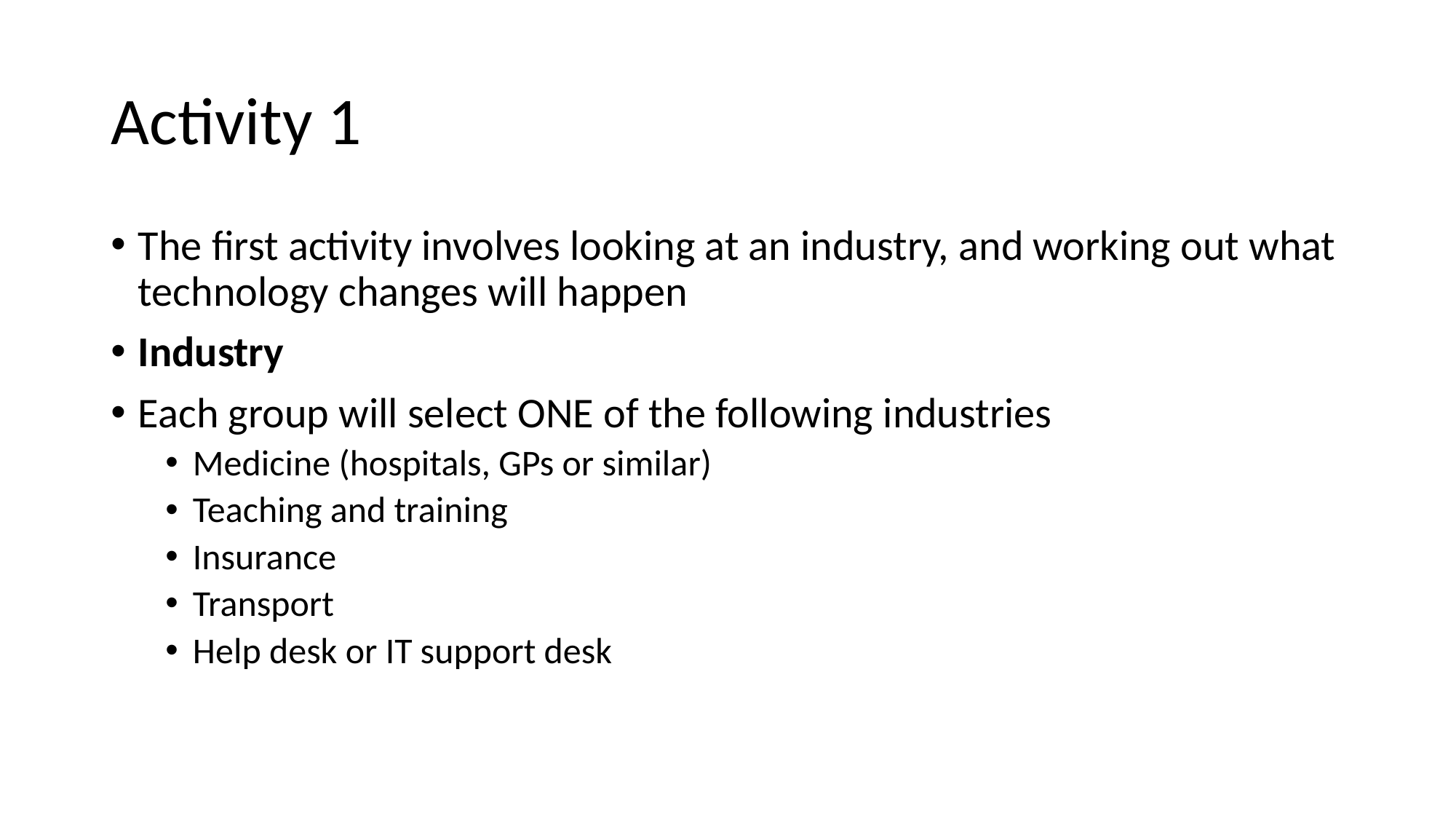

# Activity 1
The first activity involves looking at an industry, and working out what technology changes will happen
Industry
Each group will select ONE of the following industries
Medicine (hospitals, GPs or similar)
Teaching and training
Insurance
Transport
Help desk or IT support desk